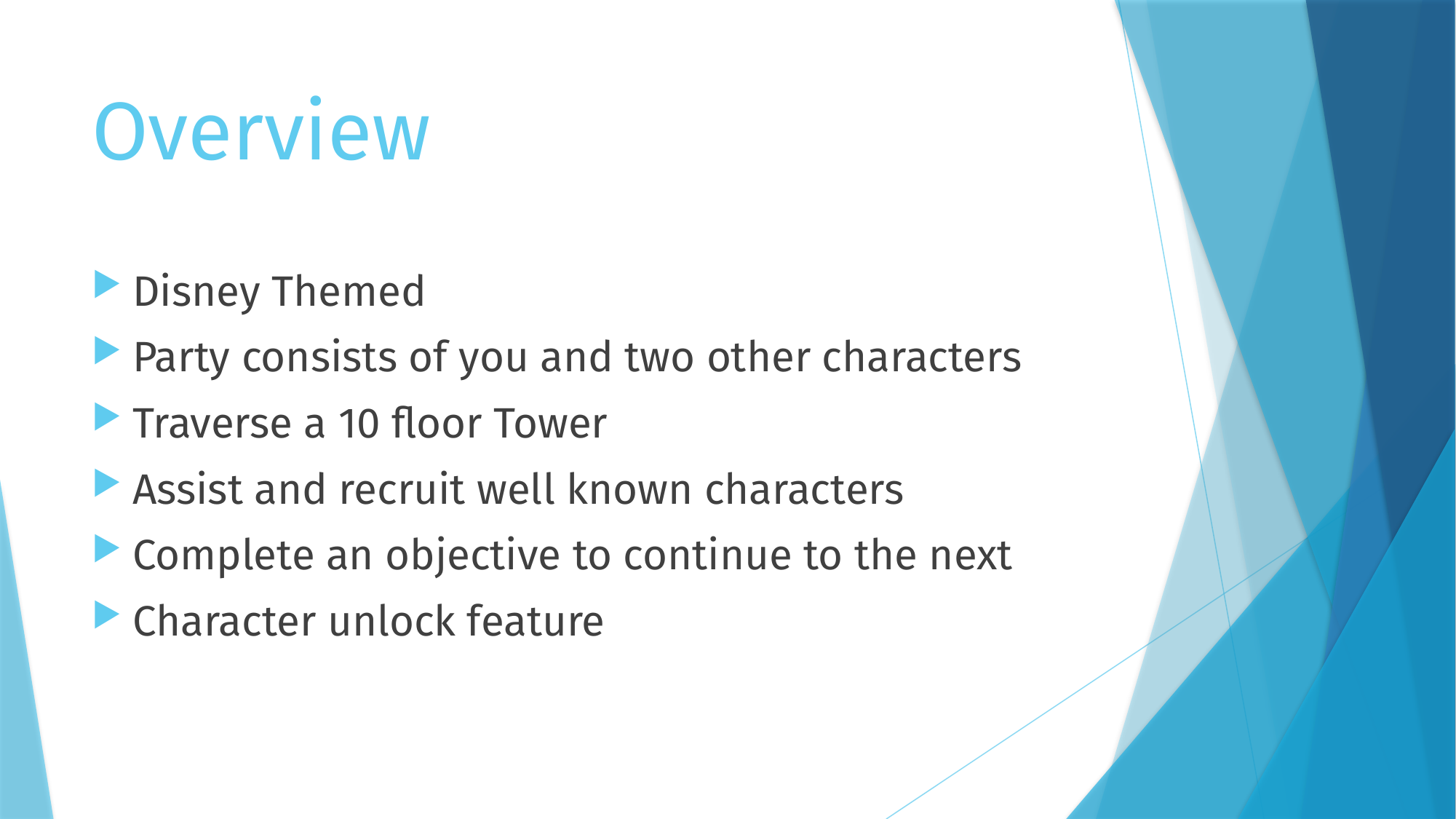

# Overview
Disney Themed
Party consists of you and two other characters
Traverse a 10 floor Tower
Assist and recruit well known characters
Complete an objective to continue to the next
Character unlock feature